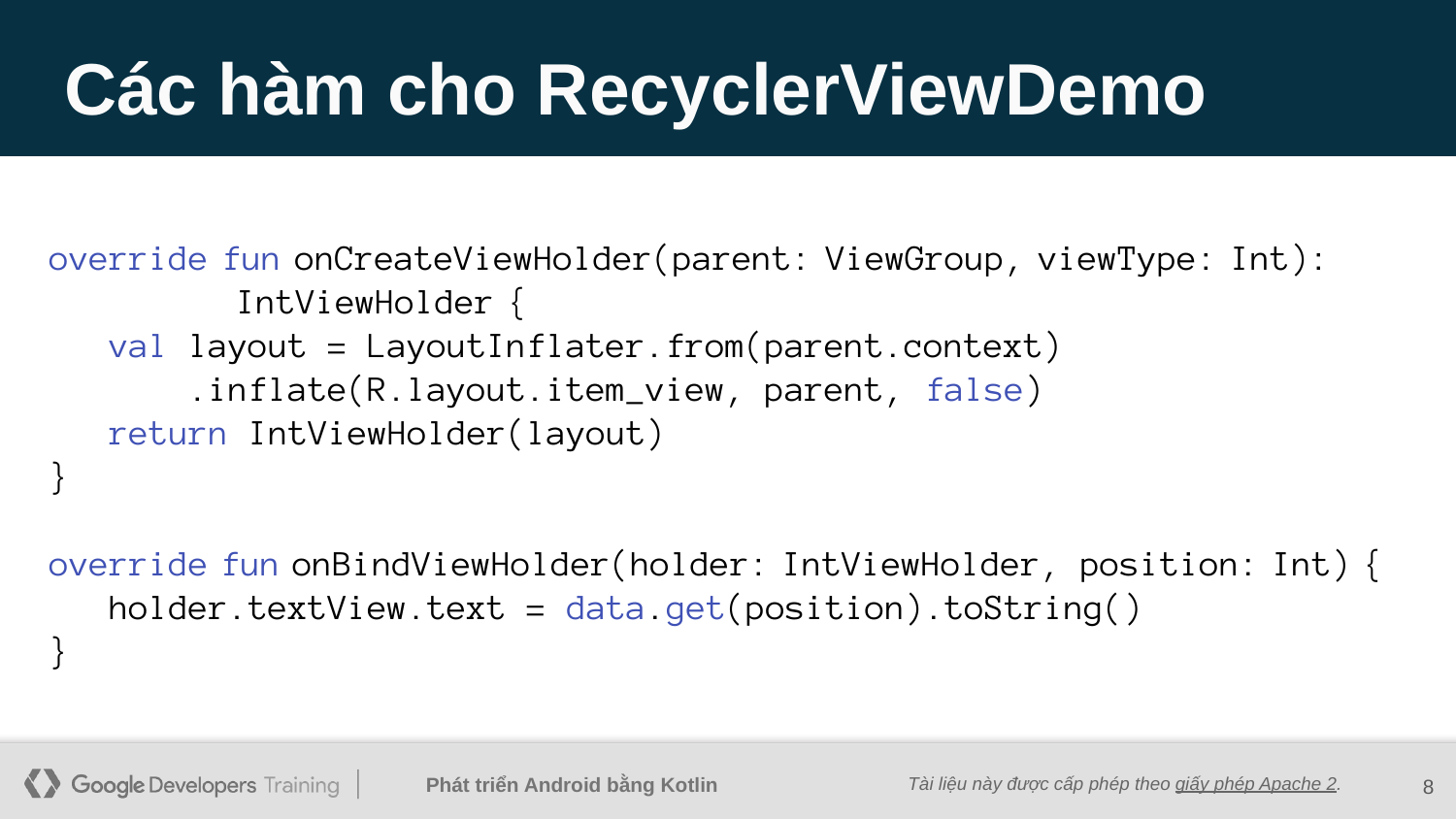

# Các hàm cho RecyclerViewDemo
override fun onCreateViewHolder(parent: ViewGroup, viewType: Int):
              IntViewHolder {
   val layout = LayoutInflater.from(parent.context)
       .inflate(R.layout.item_view, parent, false)
   return IntViewHolder(layout)
}

override fun onBindViewHolder(holder: IntViewHolder, position: Int) {
   holder.textView.text = data.get(position).toString()
}
8